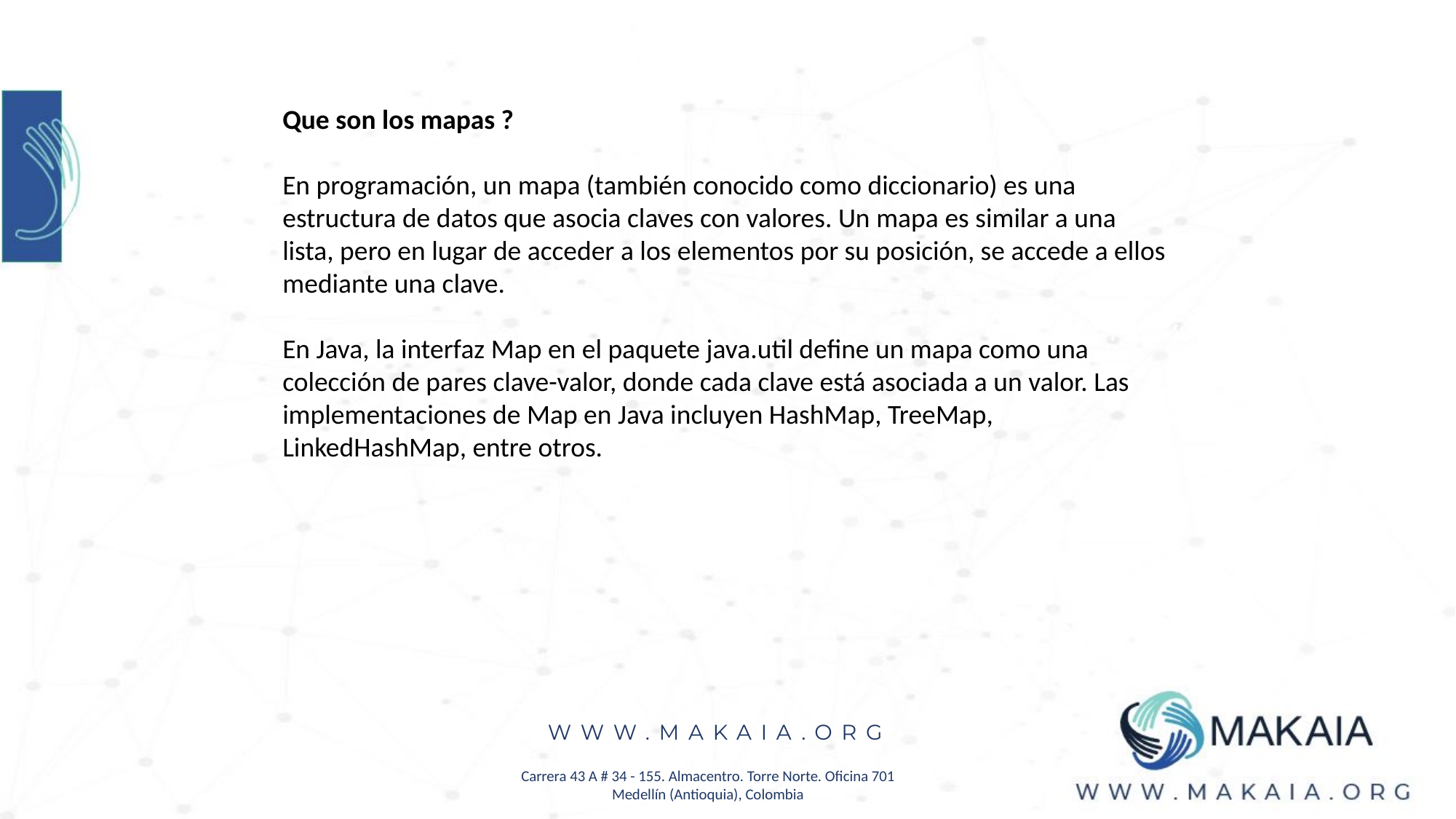

Que son los mapas ?

En programación, un mapa (también conocido como diccionario) es una estructura de datos que asocia claves con valores. Un mapa es similar a una lista, pero en lugar de acceder a los elementos por su posición, se accede a ellos mediante una clave.

En Java, la interfaz Map en el paquete java.util define un mapa como una colección de pares clave-valor, donde cada clave está asociada a un valor. Las implementaciones de Map en Java incluyen HashMap, TreeMap, LinkedHashMap, entre otros.

WWW.MAKAIA.ORG
Carrera 43 A # 34 - 155. Almacentro. Torre Norte. Oficina 701
Medellín (Antioquia), Colombia